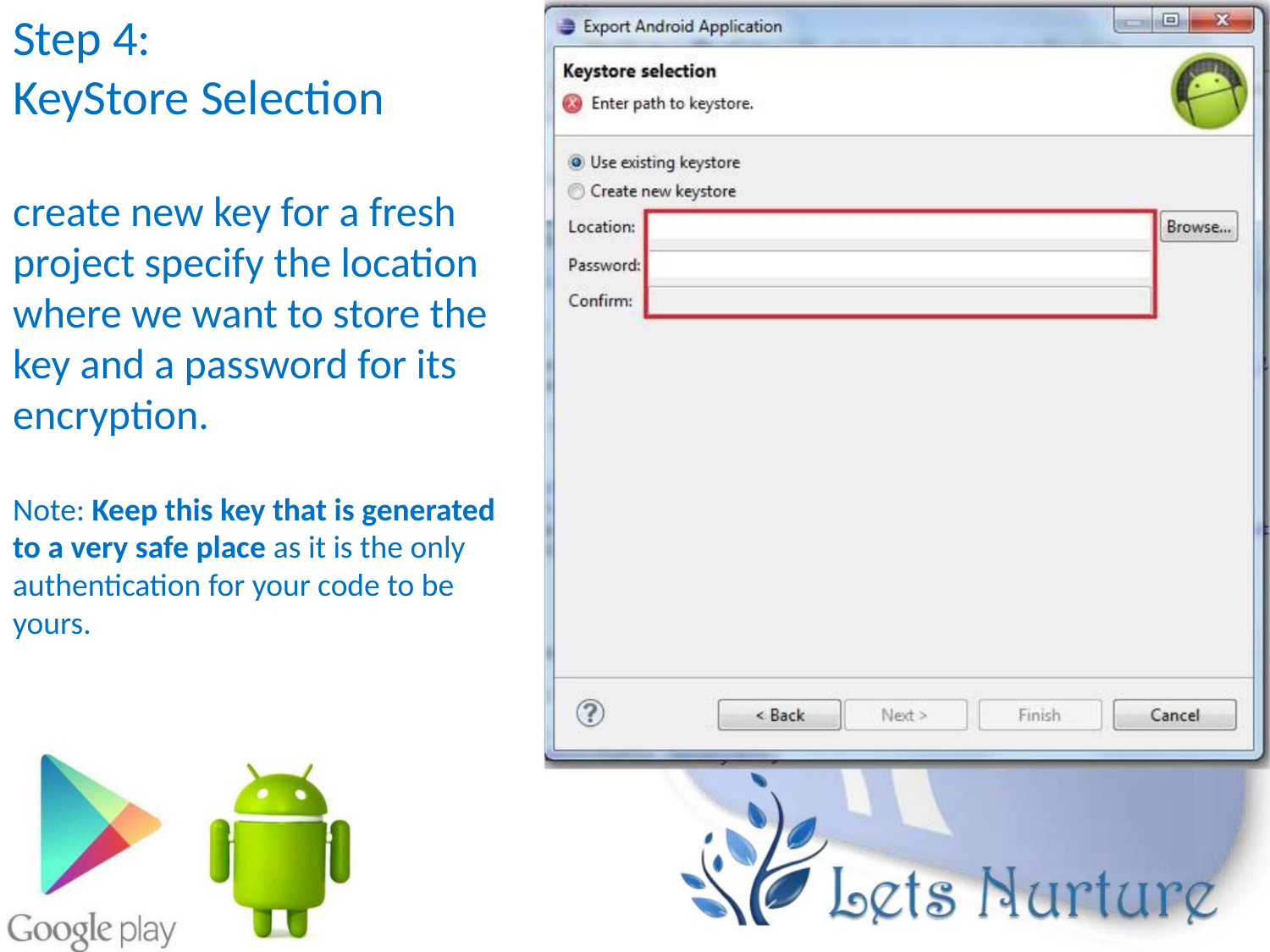

Step 4:
KeyStore Selection
create new key for a fresh
project specify the location
where we want to store the
key and a password for its
encryption.
Note: Keep this key that is generated
to a very safe place as it is the only
authentication for your code to be
yours.